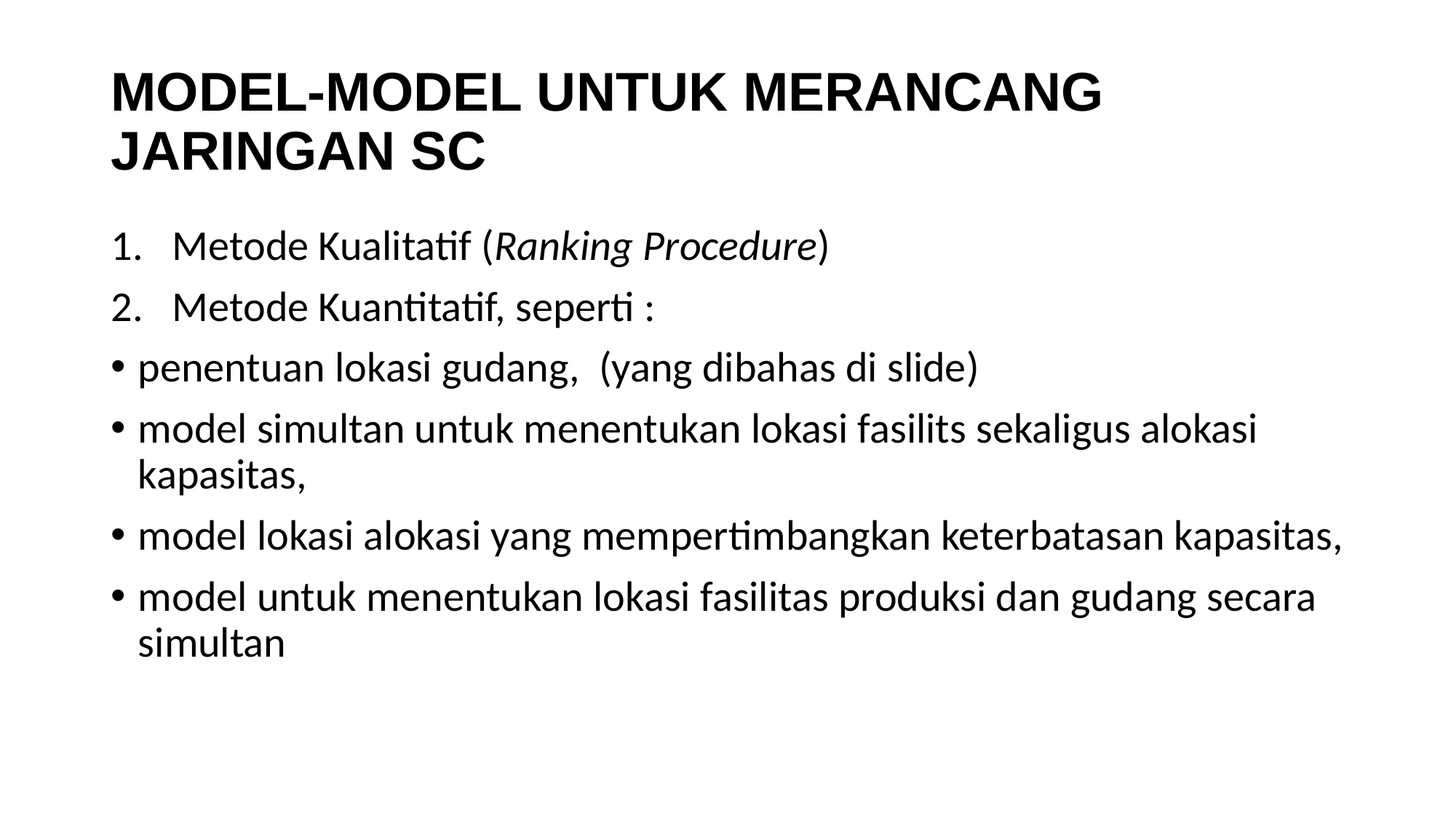

# MODEL-MODEL UNTUK MERANCANG JARINGAN SC
Metode Kualitatif (Ranking Procedure)
Metode Kuantitatif, seperti :
penentuan lokasi gudang,  (yang dibahas di slide)
model simultan untuk menentukan lokasi fasilits sekaligus alokasi kapasitas,
model lokasi alokasi yang mempertimbangkan keterbatasan kapasitas,
model untuk menentukan lokasi fasilitas produksi dan gudang secara simultan